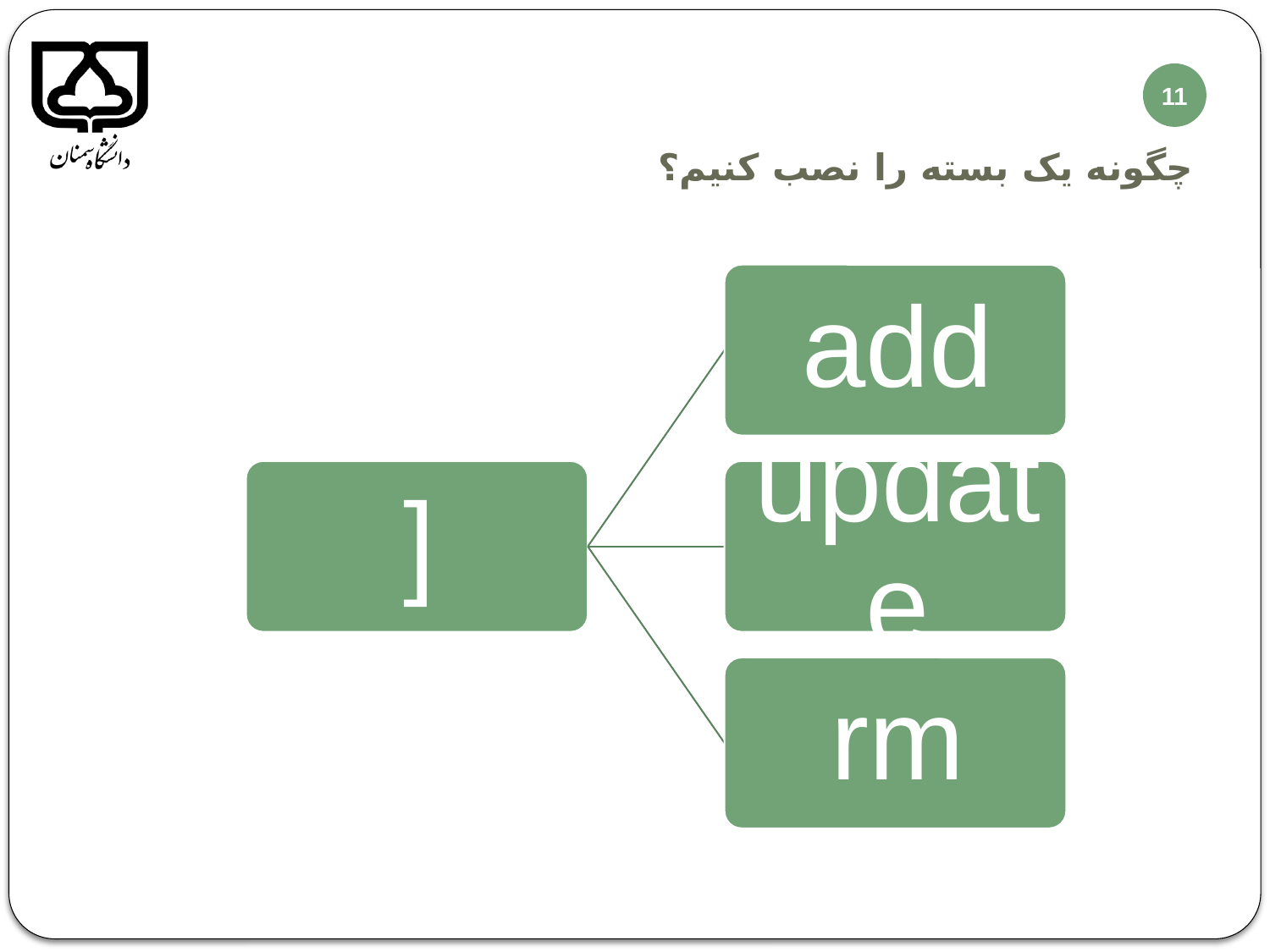

11
# چگونه یک بسته را نصب کنیم؟
]

add

update

rm